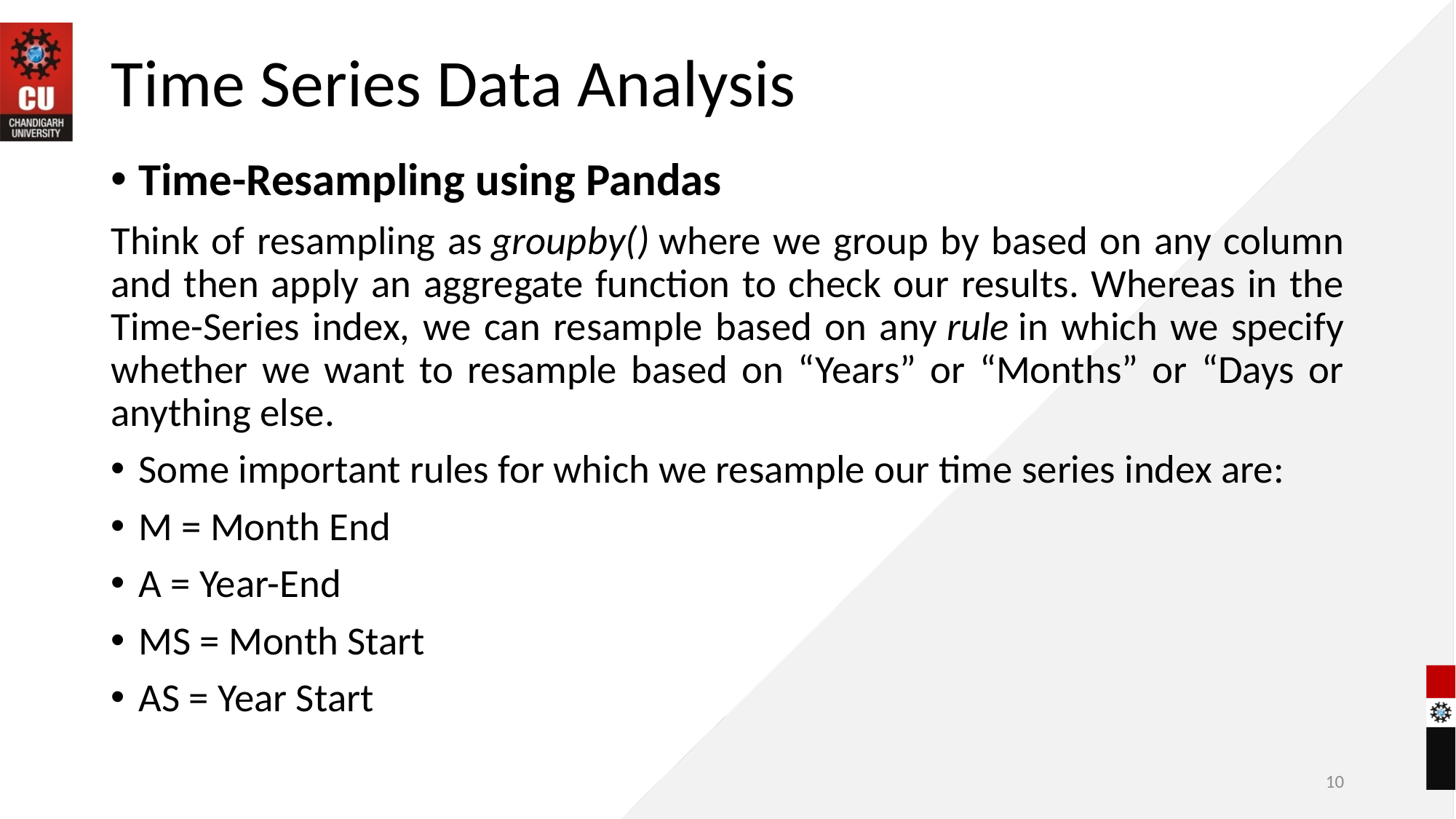

# Time Series Data Analysis
Time-Resampling using Pandas
Think of resampling as groupby() where we group by based on any column and then apply an aggregate function to check our results. Whereas in the Time-Series index, we can resample based on any rule in which we specify whether we want to resample based on “Years” or “Months” or “Days or anything else.
Some important rules for which we resample our time series index are:
M = Month End
A = Year-End
MS = Month Start
AS = Year Start

10